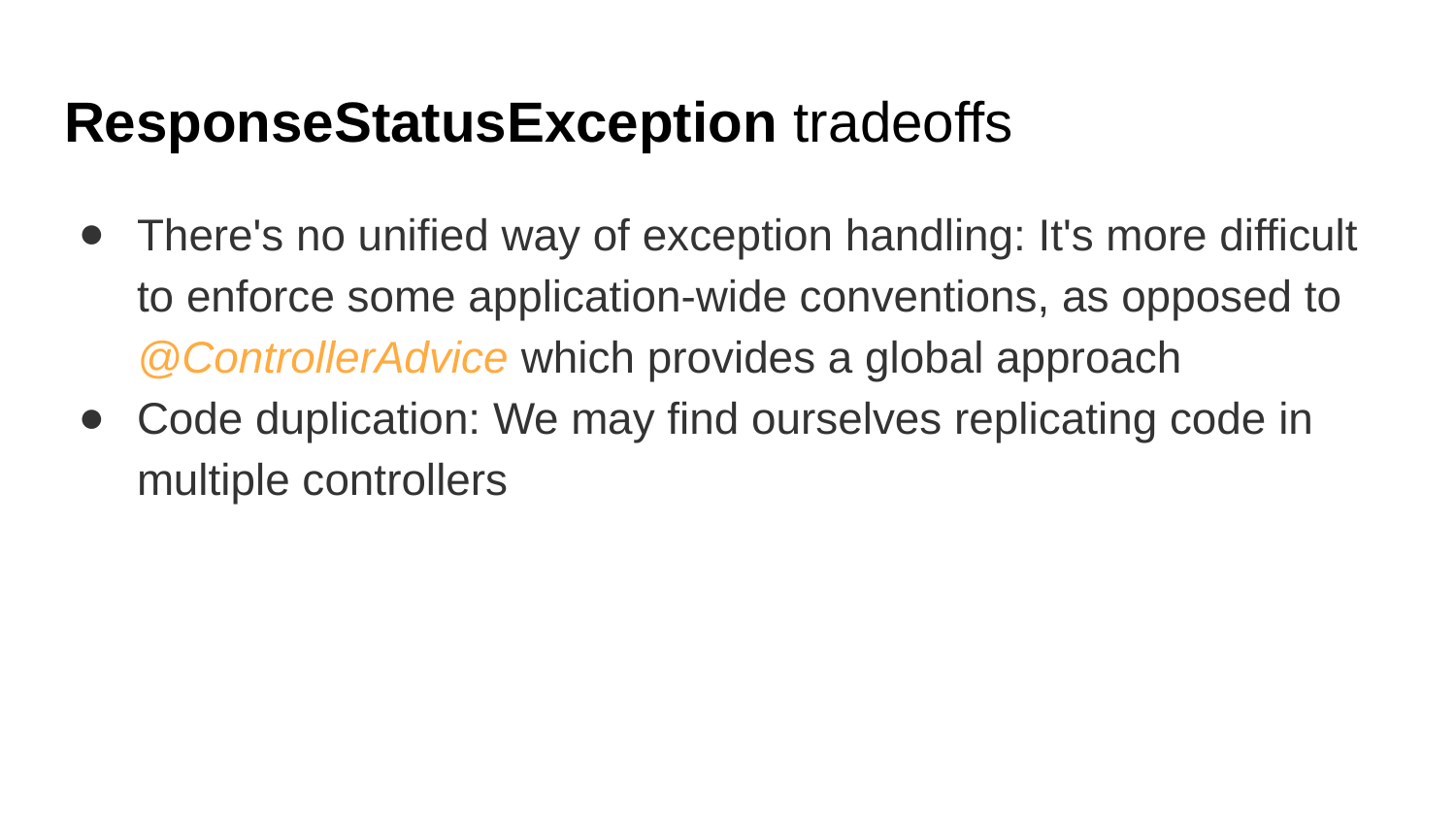

# ResponseStatusException tradeoffs
There's no unified way of exception handling: It's more difficult to enforce some application-wide conventions, as opposed to @ControllerAdvice which provides a global approach
Code duplication: We may find ourselves replicating code in multiple controllers